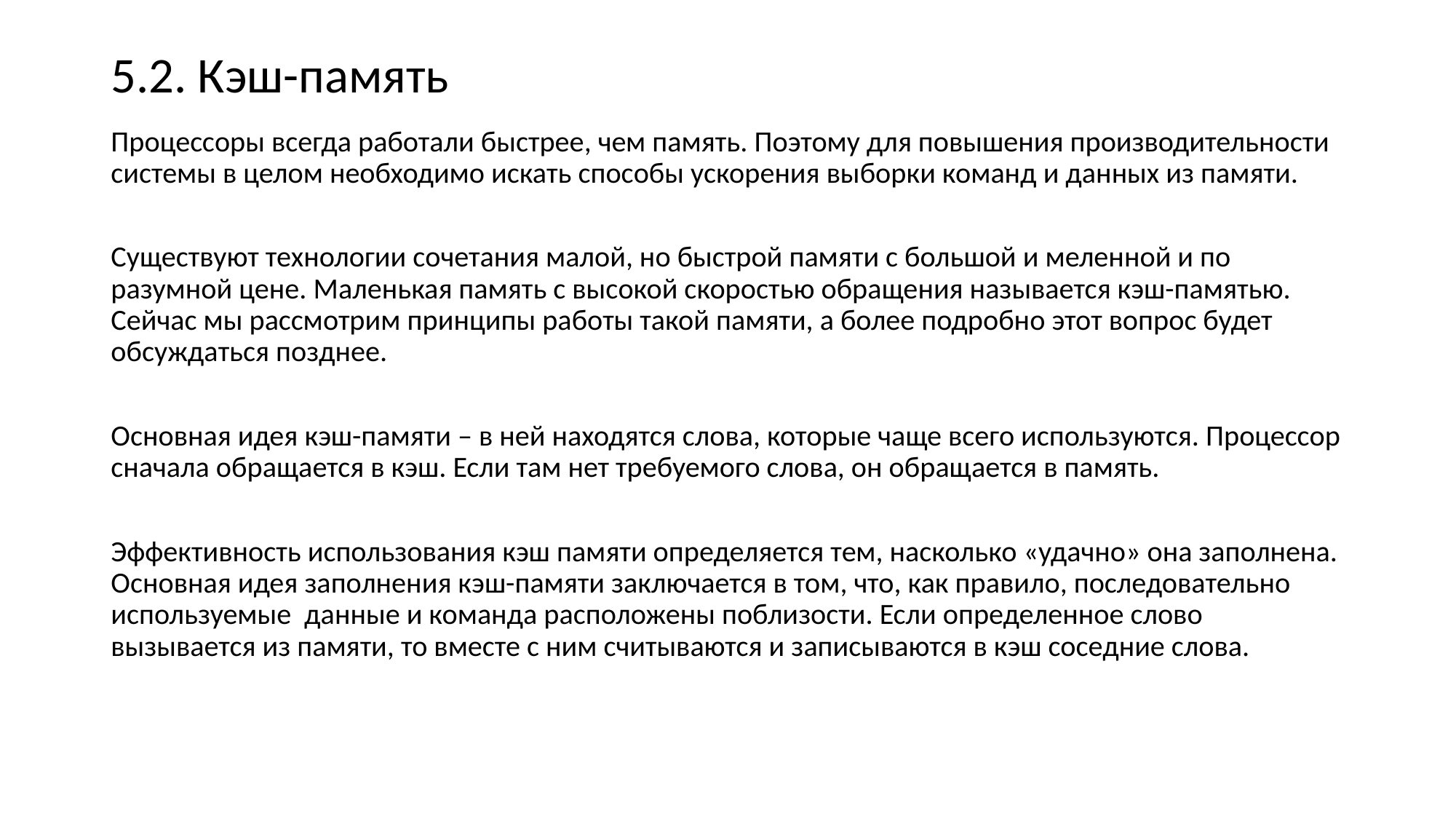

# 5.2. Кэш-память
Процессоры всегда работали быстрее, чем память. Поэтому для повышения производительности системы в целом необходимо искать способы ускорения выборки команд и данных из памяти.

Существуют технологии сочетания малой, но быстрой памяти с большой и меленной и по разумной цене. Маленькая память с высокой скоростью обращения называется кэш-памятью. Сейчас мы рассмотрим принципы работы такой памяти, а более подробно этот вопрос будет обсуждаться позднее.

Основная идея кэш-памяти – в ней находятся слова, которые чаще всего используются. Процессор сначала обращается в кэш. Если там нет требуемого слова, он обращается в память.

Эффективность использования кэш памяти определяется тем, насколько «удачно» она заполнена. Основная идея заполнения кэш-памяти заключается в том, что, как правило, последовательно используемые  данные и команда расположены поблизости. Если определенное слово вызывается из памяти, то вместе с ним считываются и записываются в кэш соседние слова.